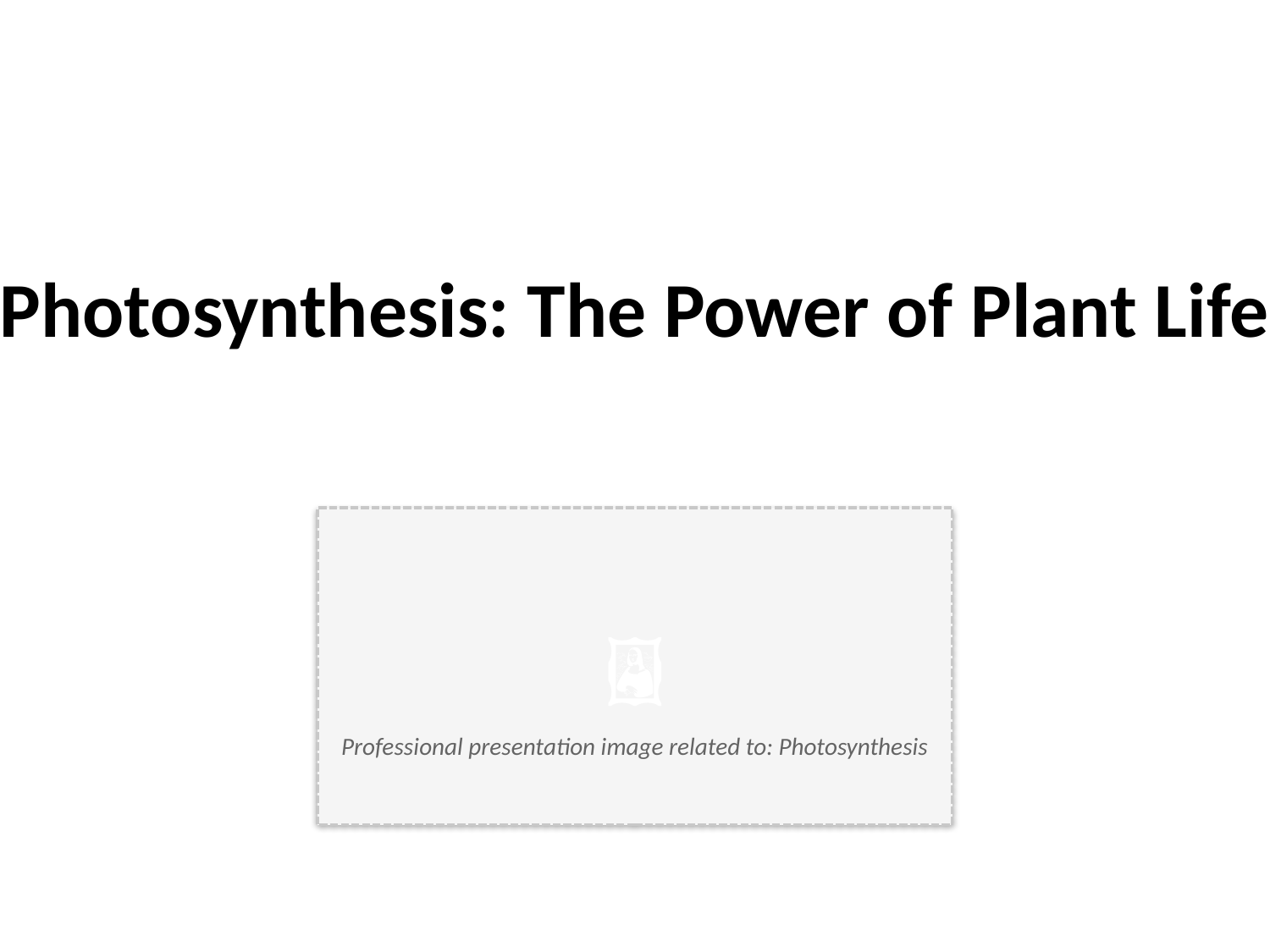

Photosynthesis: The Power of Plant Life

🖼️
Professional presentation image related to: Photosynthesis